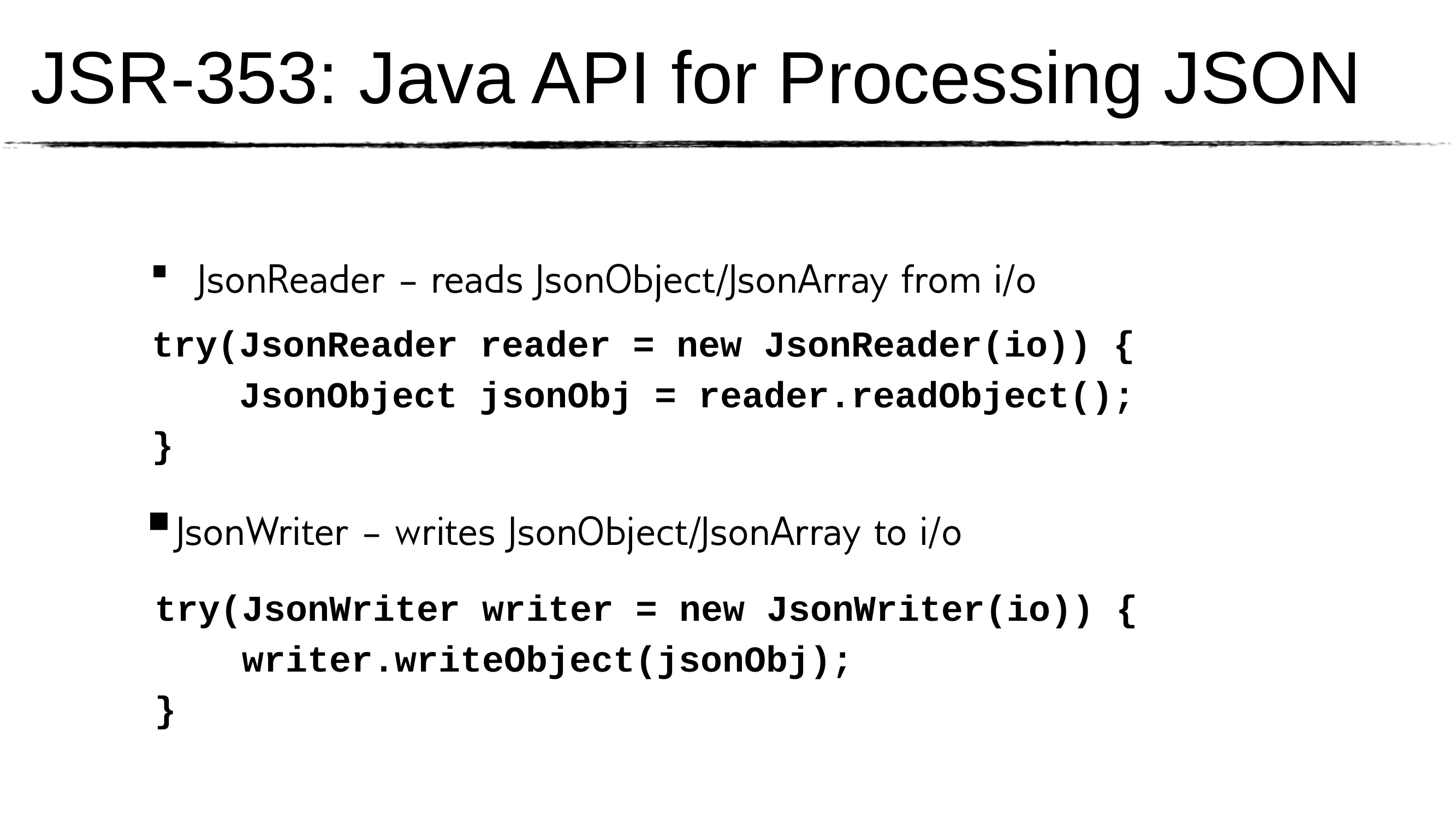

# JSR-353: Java API for Processing JSON
JsonReader – reads JsonObject/JsonArray from i/o

try(JsonReader reader = new JsonReader(io)) {
    JsonObject jsonObj = reader.readObject();
}
JsonWriter – writes JsonObject/JsonArray to i/o

try(JsonWriter writer = new JsonWriter(io)) {
    writer.writeObject(jsonObj);
}